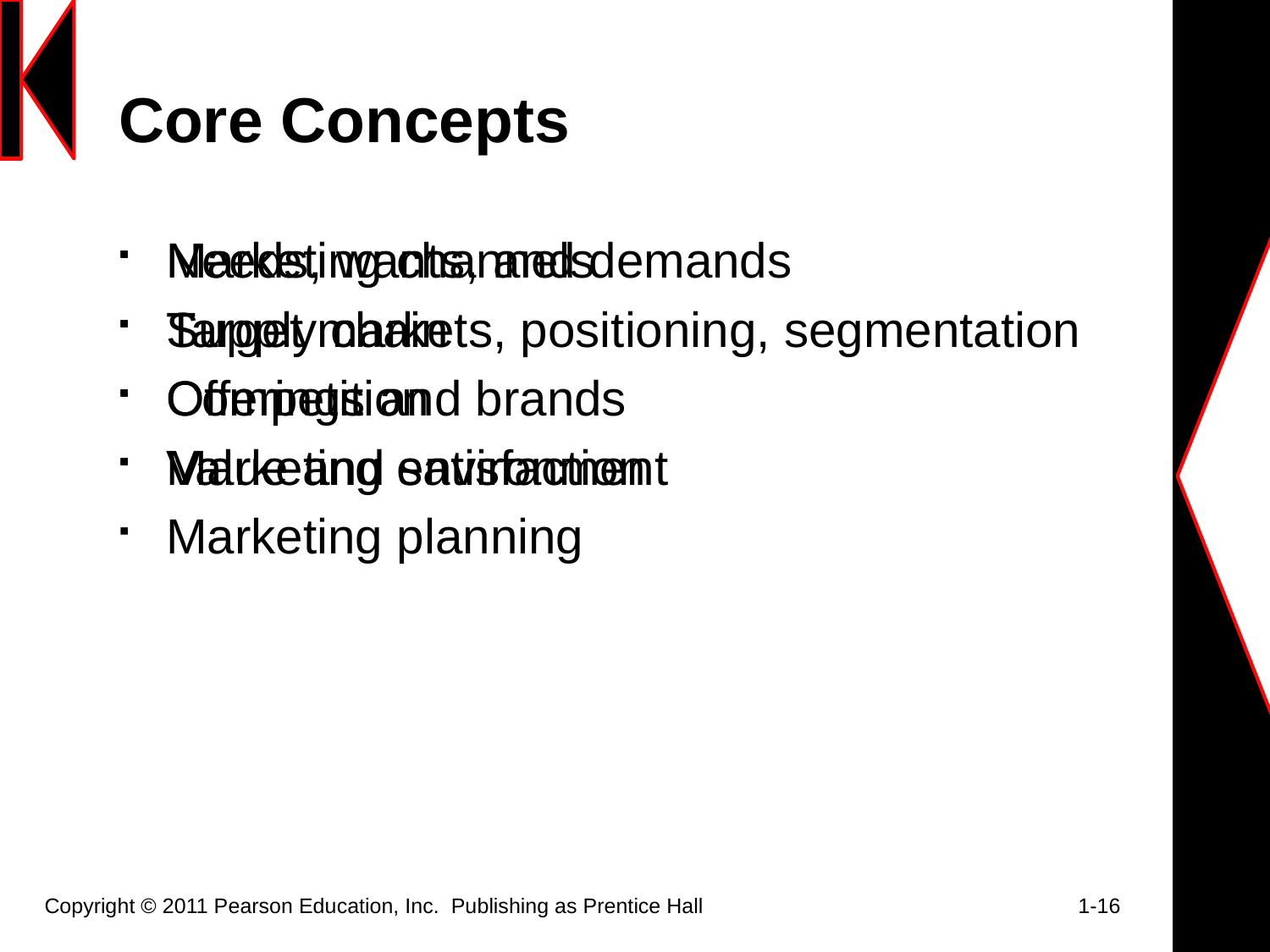

# Core Concepts
Needs, wants, and demands
Target markets, positioning, segmentation
Offerings and brands
Value and satisfaction
Marketing channels
Supply chain
Competition
Marketing environment
Marketing planning
Copyright © 2011 Pearson Education, Inc.  Publishing as Prentice Hall		           	   1-16